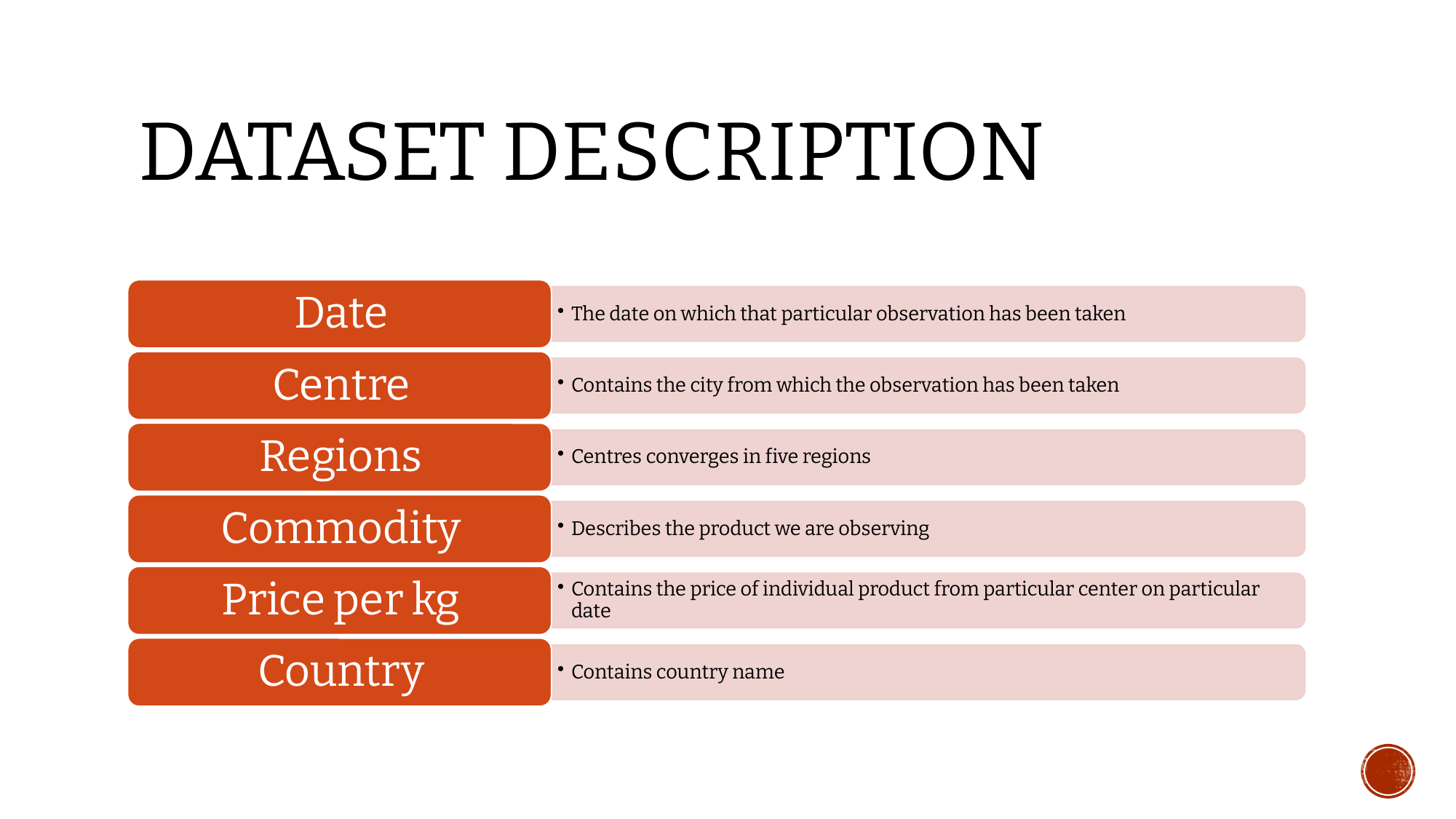

# Dataset description
The date on which that particular observation has been taken
Date
Contains the city from which the observation has been taken
Centre
Centres converges in five regions
Regions
Describes the product we are observing
Commodity
Contains the price of individual product from particular center on particular date
Price per kg
Contains country name
Country